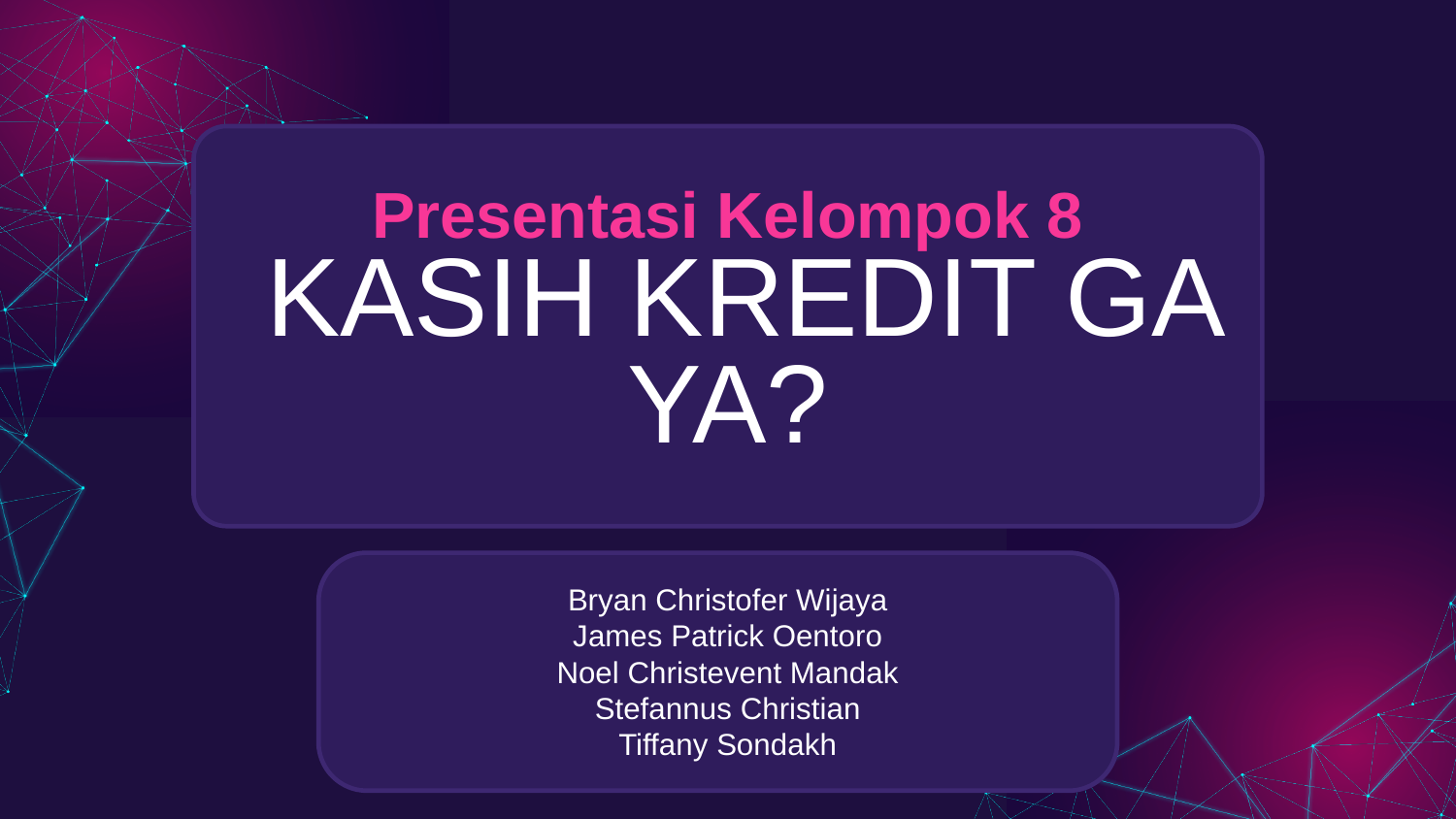

# Presentasi Kelompok 8
 KASIH KREDIT GA YA?

Bryan Christofer Wijaya
James Patrick Oentoro
Noel Christevent Mandak
Stefannus Christian
Tiffany Sondakh